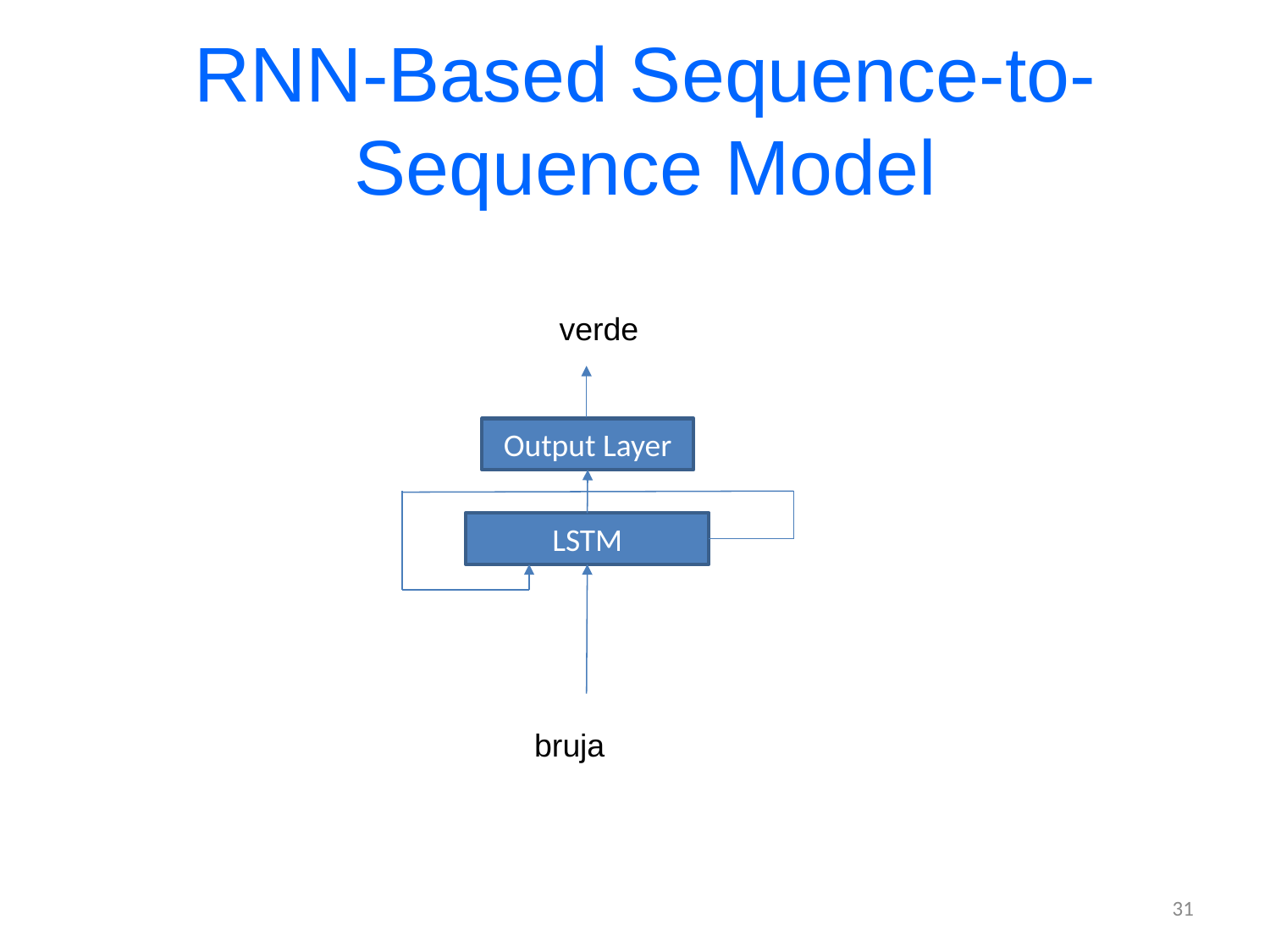

# RNN-Based Sequence-to-Sequence Model
verde
Output Layer
LSTM
bruja
31